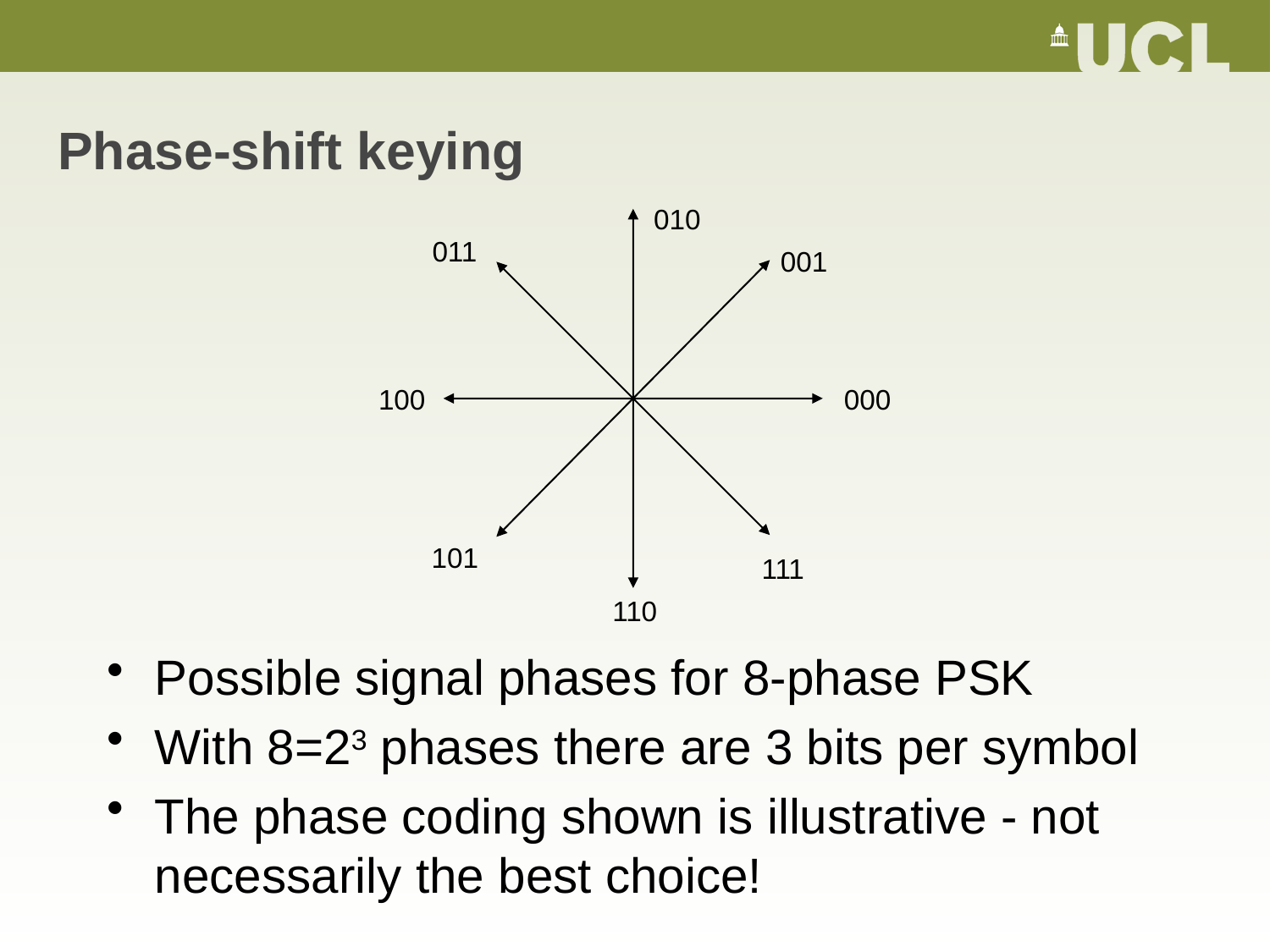

# Phase-shift keying
010

011
001
100
000
101
111
110
Possible signal phases for 8-phase PSK
With 8=23 phases there are 3 bits per symbol
The phase coding shown is illustrative - not necessarily the best choice!